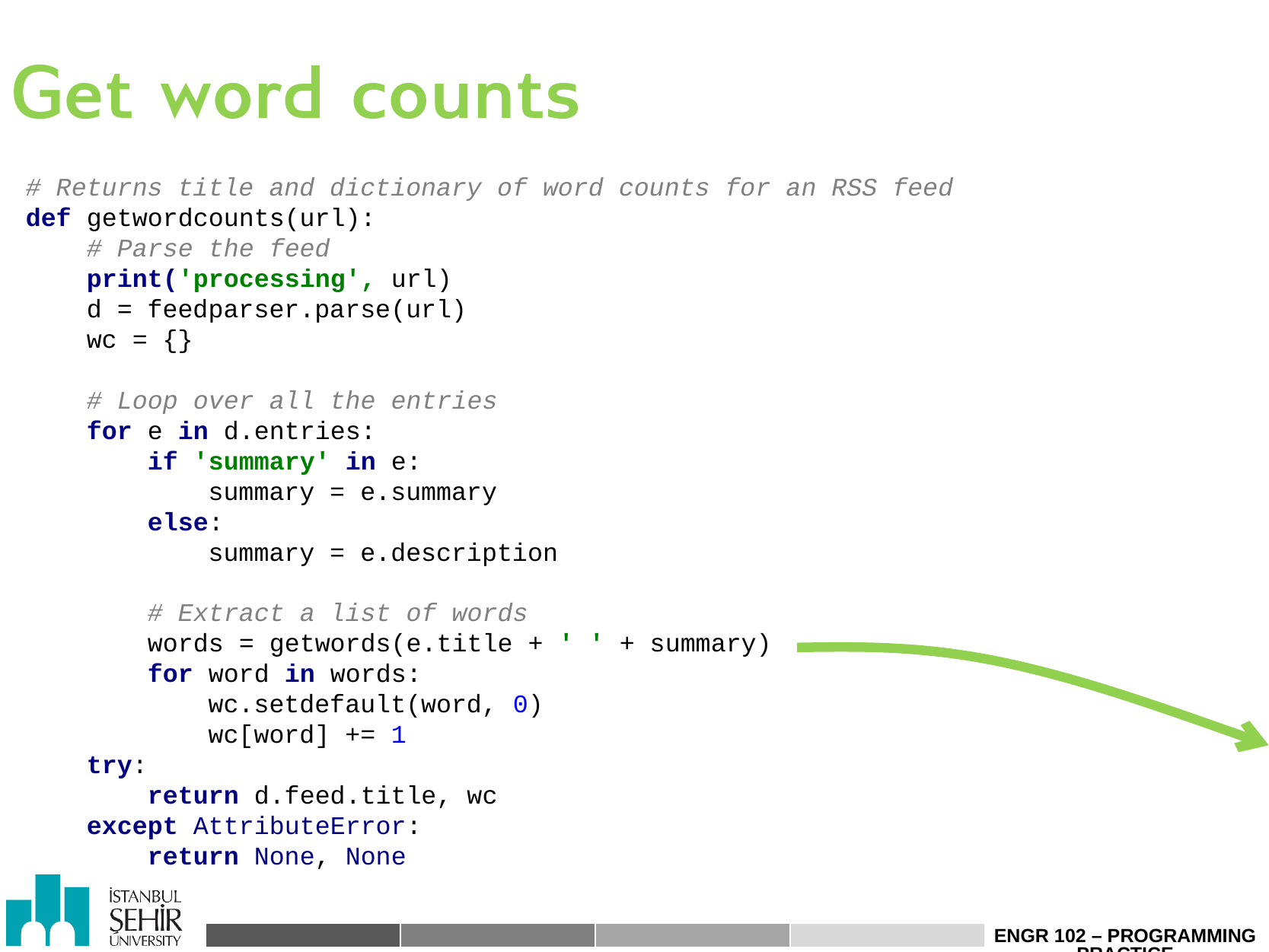

# Get word counts
# Returns title and dictionary of word counts for an RSS feed
def getwordcounts(url):
    # Parse the feed
    print('processing', url)
    d = feedparser.parse(url)
    wc = {}
    # Loop over all the entries
    for e in d.entries:
        if 'summary' in e:
            summary = e.summary
        else:
            summary = e.description
        # Extract a list of words
        words = getwords(e.title + ' ' + summary)
        for word in words:
            wc.setdefault(word, 0)
            wc[word] += 1
    try:
        return d.feed.title, wc
    except AttributeError:
        return None, None